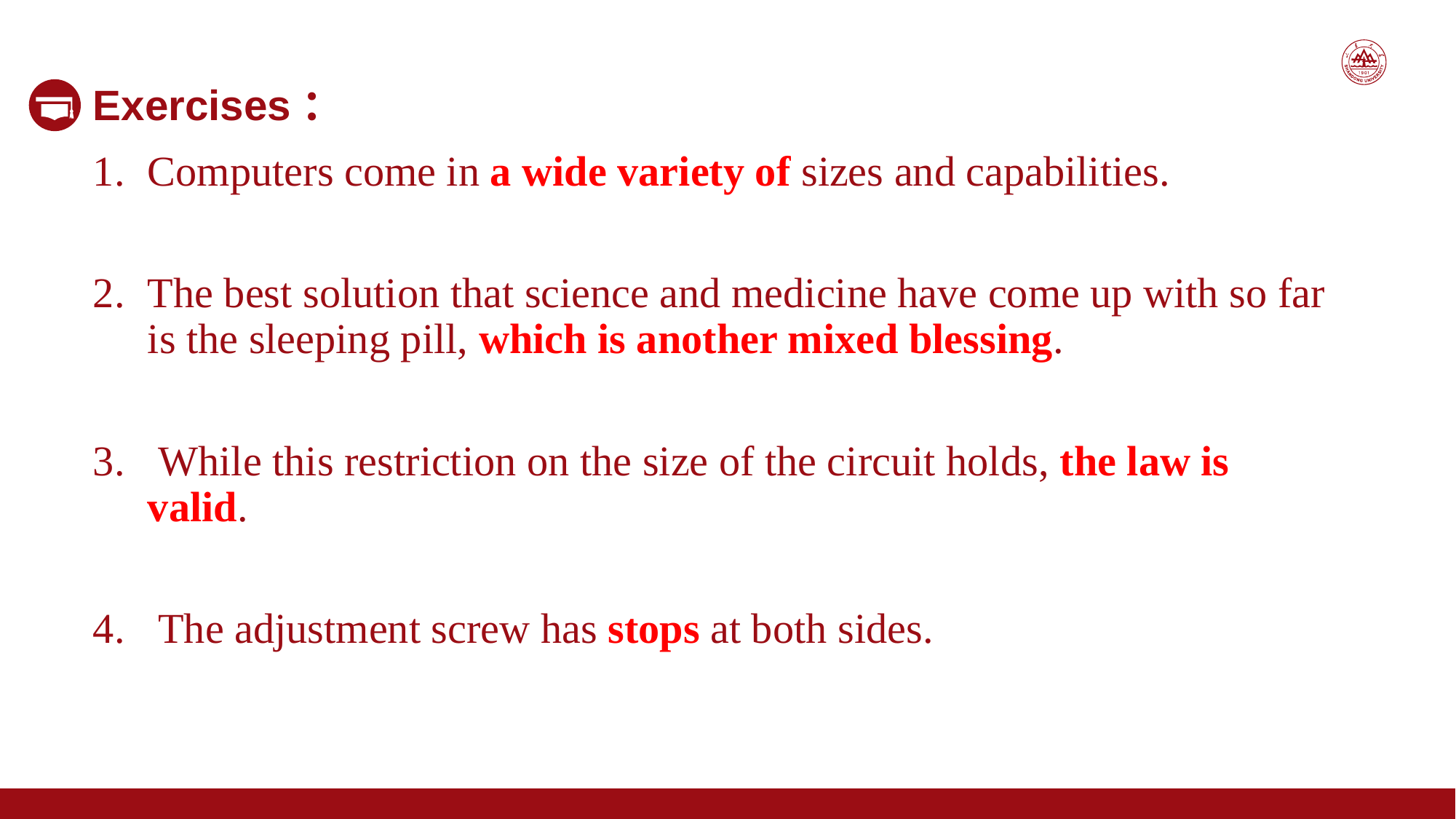

Exercises：
Computers come in a wide variety of sizes and capabilities.

The best solution that science and medicine have come up with so far is the sleeping pill, which is another mixed blessing.

 While this restriction on the size of the circuit holds, the law is valid.

 The adjustment screw has stops at both sides.